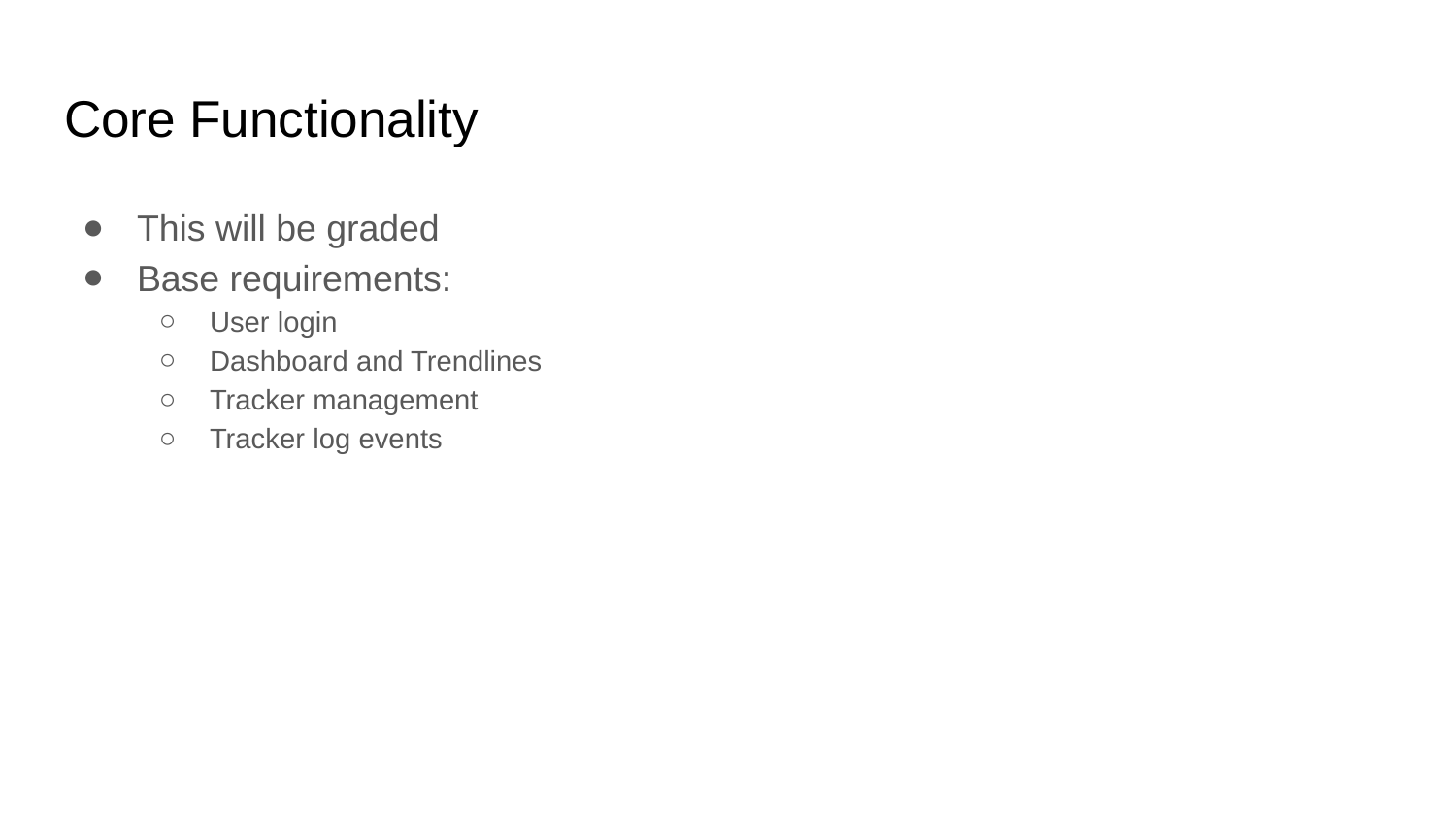

# Core Functionality
This will be graded
Base requirements:
User login
Dashboard and Trendlines
Tracker management
Tracker log events